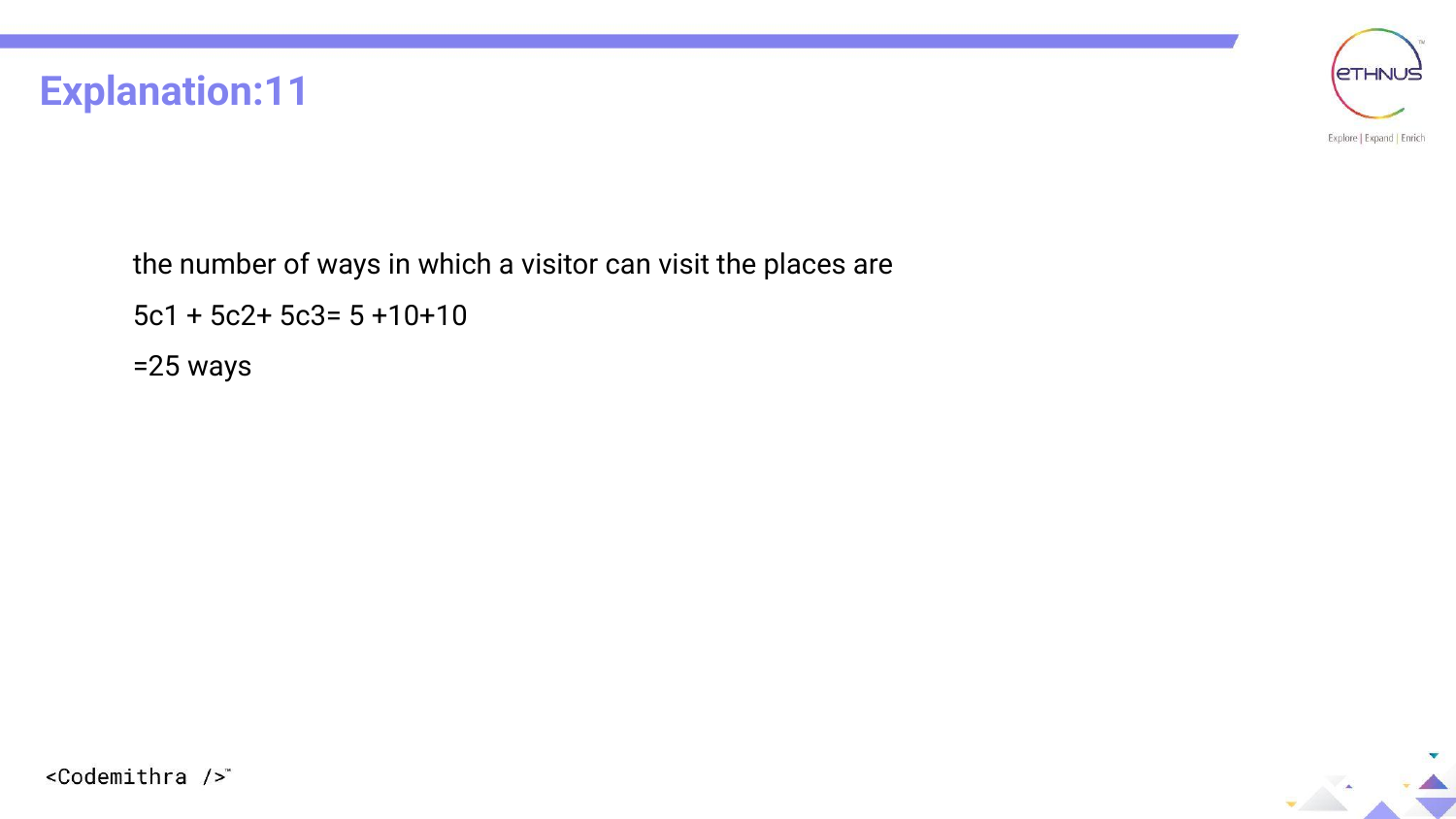

Explanation:11

the number of ways in which a visitor can visit the places are
5c1 + 5c2+ 5c3= 5 +10+10
=25 ways